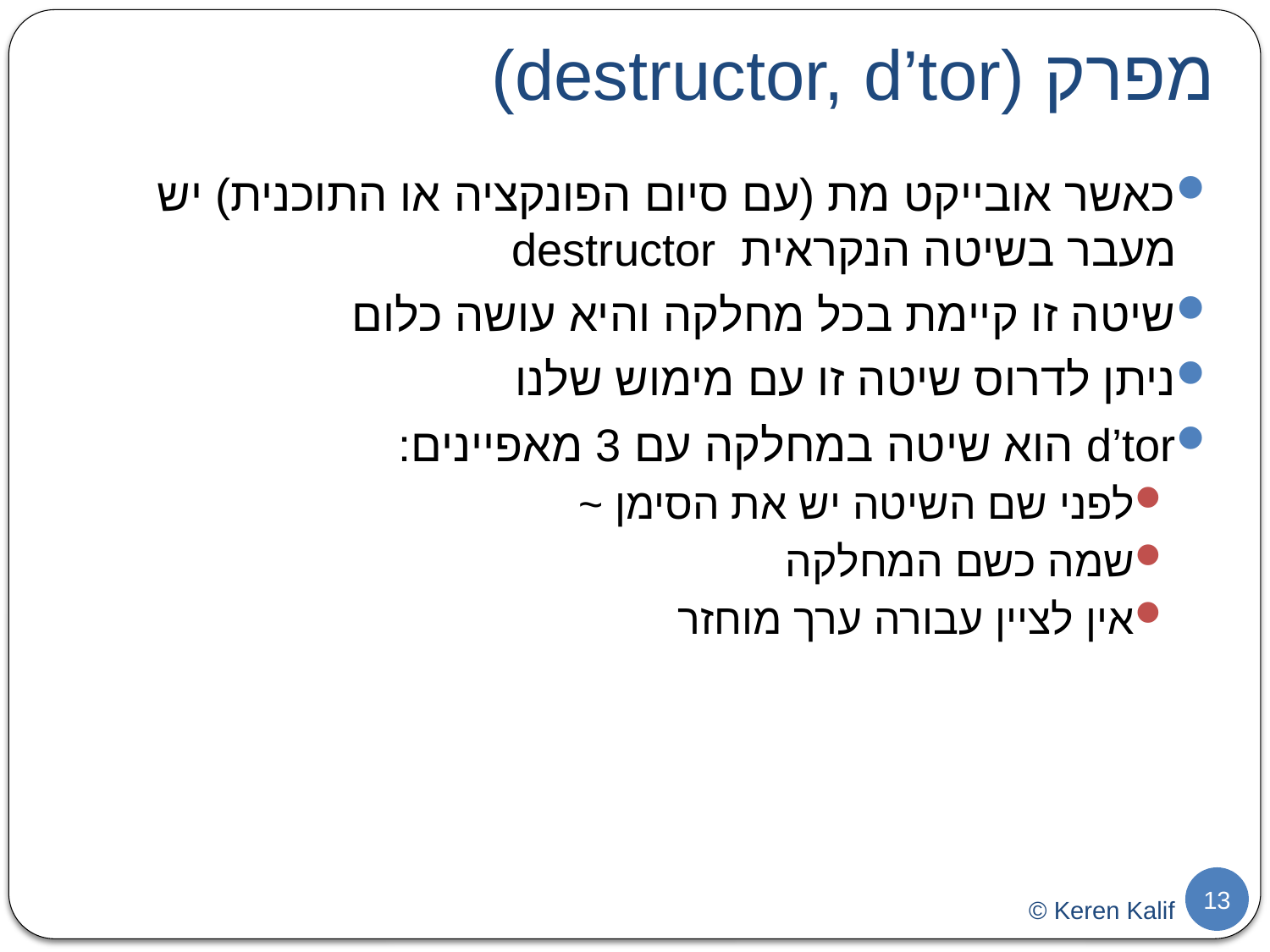

# מפרק (destructor, d’tor)
כאשר אובייקט מת (עם סיום הפונקציה או התוכנית) יש מעבר בשיטה הנקראית  destructor
שיטה זו קיימת בכל מחלקה והיא עושה כלום
ניתן לדרוס שיטה זו עם מימוש שלנו
d’tor הוא שיטה במחלקה עם 3 מאפיינים:
לפני שם השיטה יש את הסימן ~
שמה כשם המחלקה
אין לציין עבורה ערך מוחזר

13
© Keren Kalif